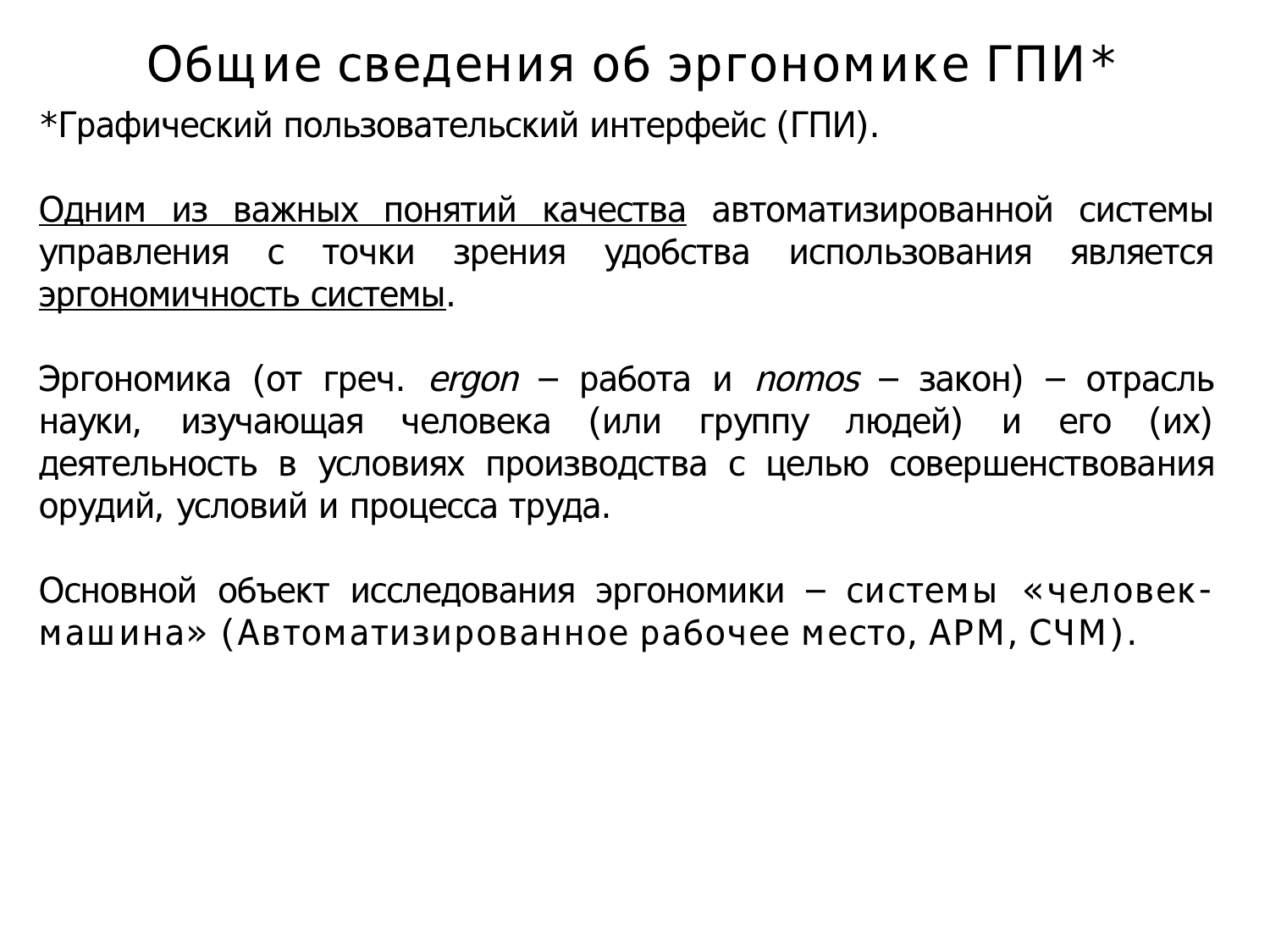

Общие сведения об эргономике ГПИ*
*Графический пользовательский интерфейс (ГПИ).

Одним из важных понятий качества автоматизированной системы управления с точки зрения удобства использования является эргономичность системы.

Эргономика (от греч. ergon – работа и nomos – закон) – от­расль науки, изучающая человека (или группу людей) и его (их) деятельность в условиях производства с целью совершенствова­ния орудий, условий и процесса труда.

Основной объект иссле­дования эргономики – системы «человек-машина» (Автоматизированное рабочее место, АРМ, СЧМ).